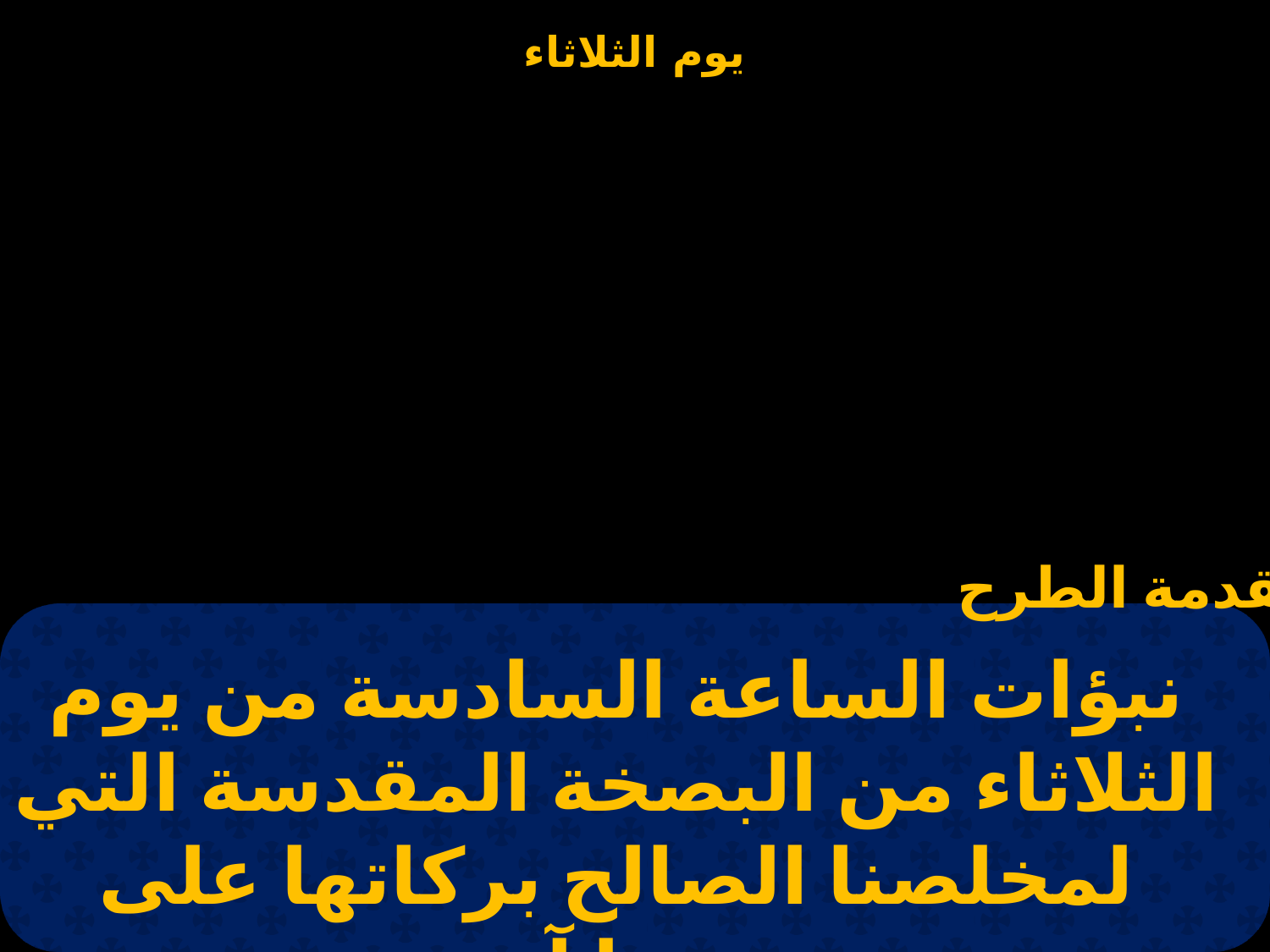

مقدمة الطرح
نبؤات الساعة السادسة من يوم الثلاثاء من البصخة المقدسة التي لمخلصنا الصالح بركاتها على جميعنا آمين